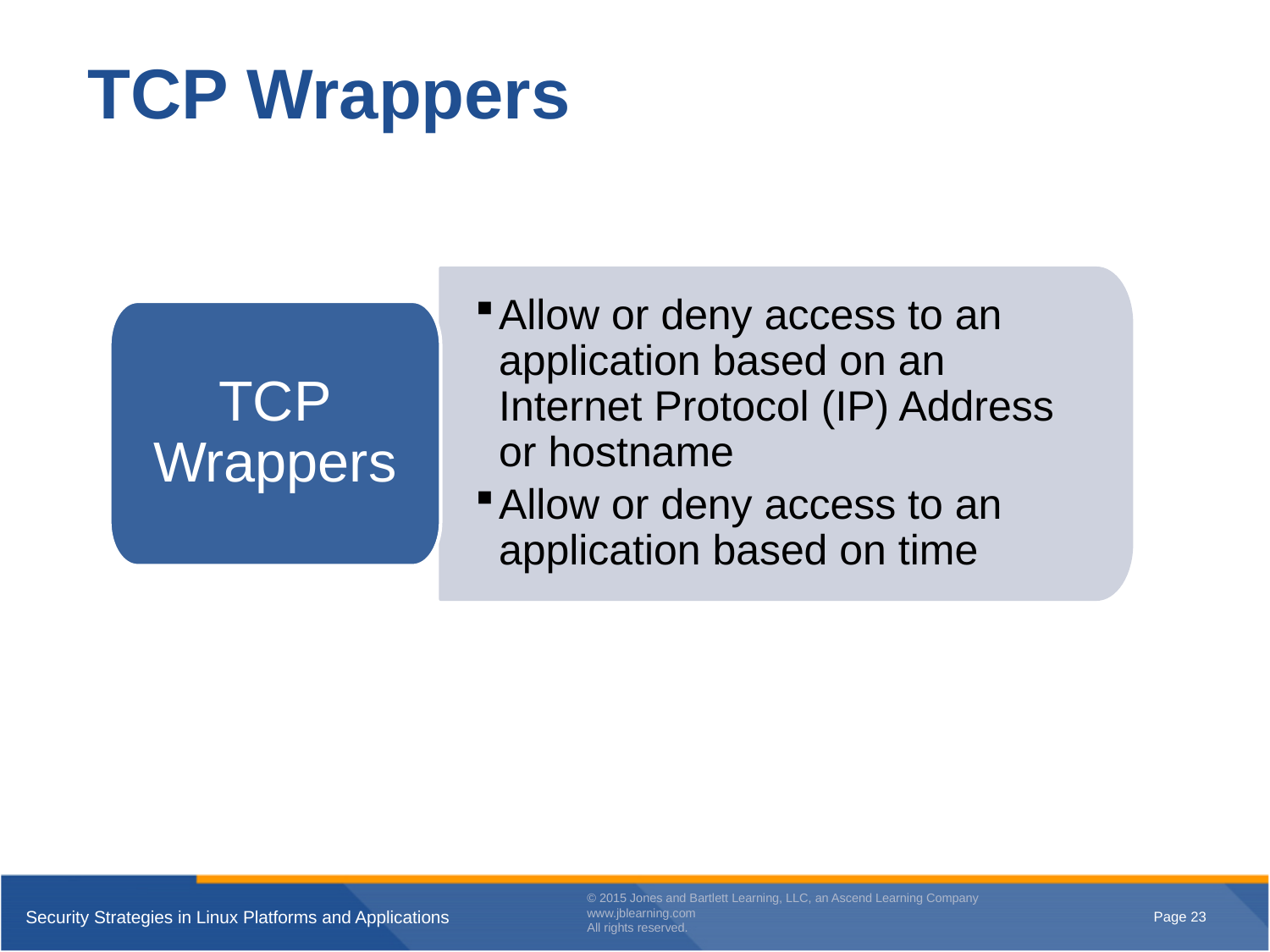

# TCP Wrappers
Allow or deny access to an application based on an Internet Protocol (IP) Address or hostname
Allow or deny access to an application based on time
TCP
Wrappers